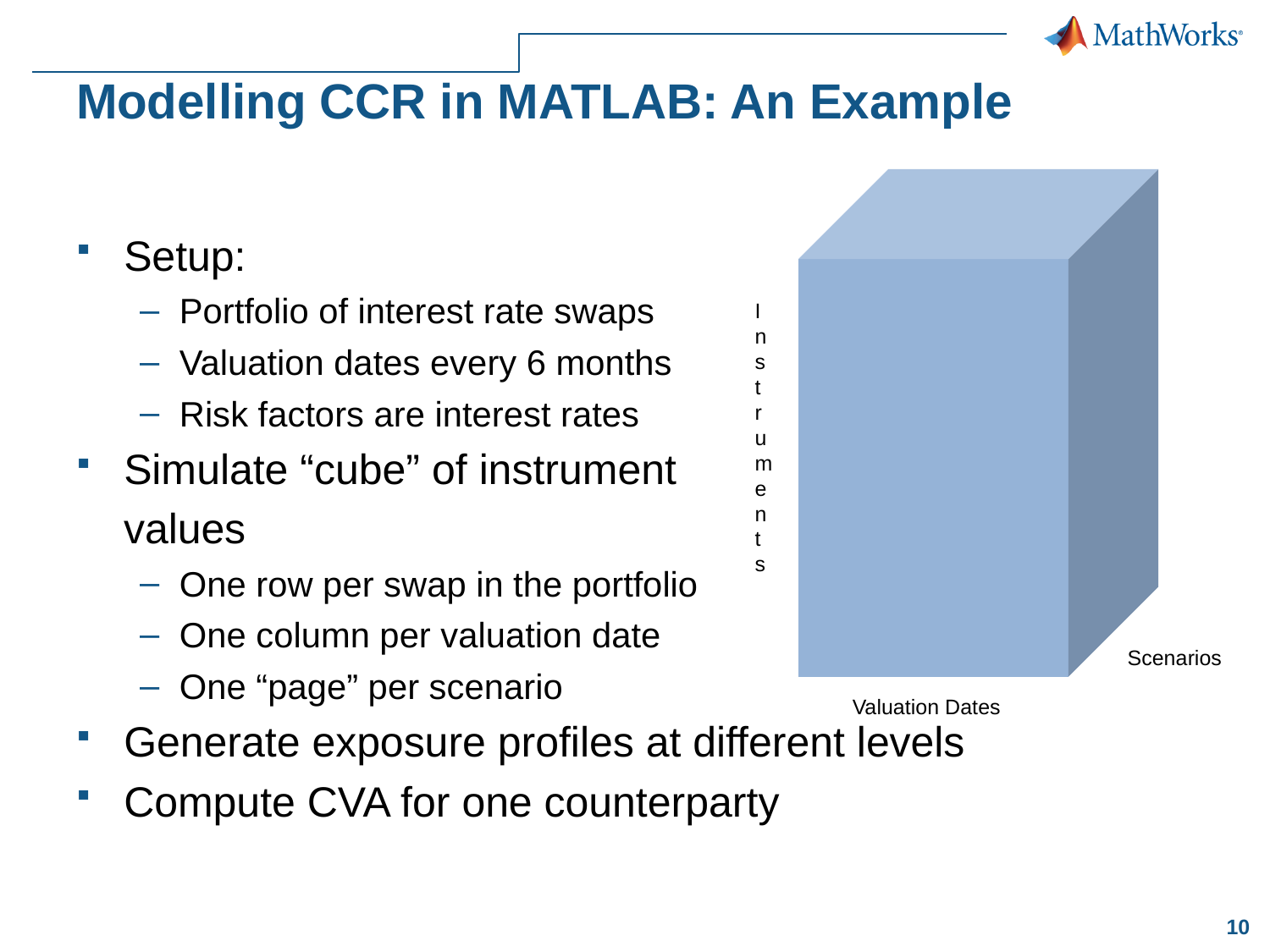

# Modelling CCR in MATLAB: An Example

Setup:
Portfolio of interest rate swaps
Valuation dates every 6 months
Risk factors are interest rates
Simulate “cube” of instrument
    values
One row per swap in the portfolio
One column per valuation date
One “page” per scenario
Generate exposure profiles at different levels
Compute CVA for one counterparty
Instruments
Scenarios
Valuation Dates